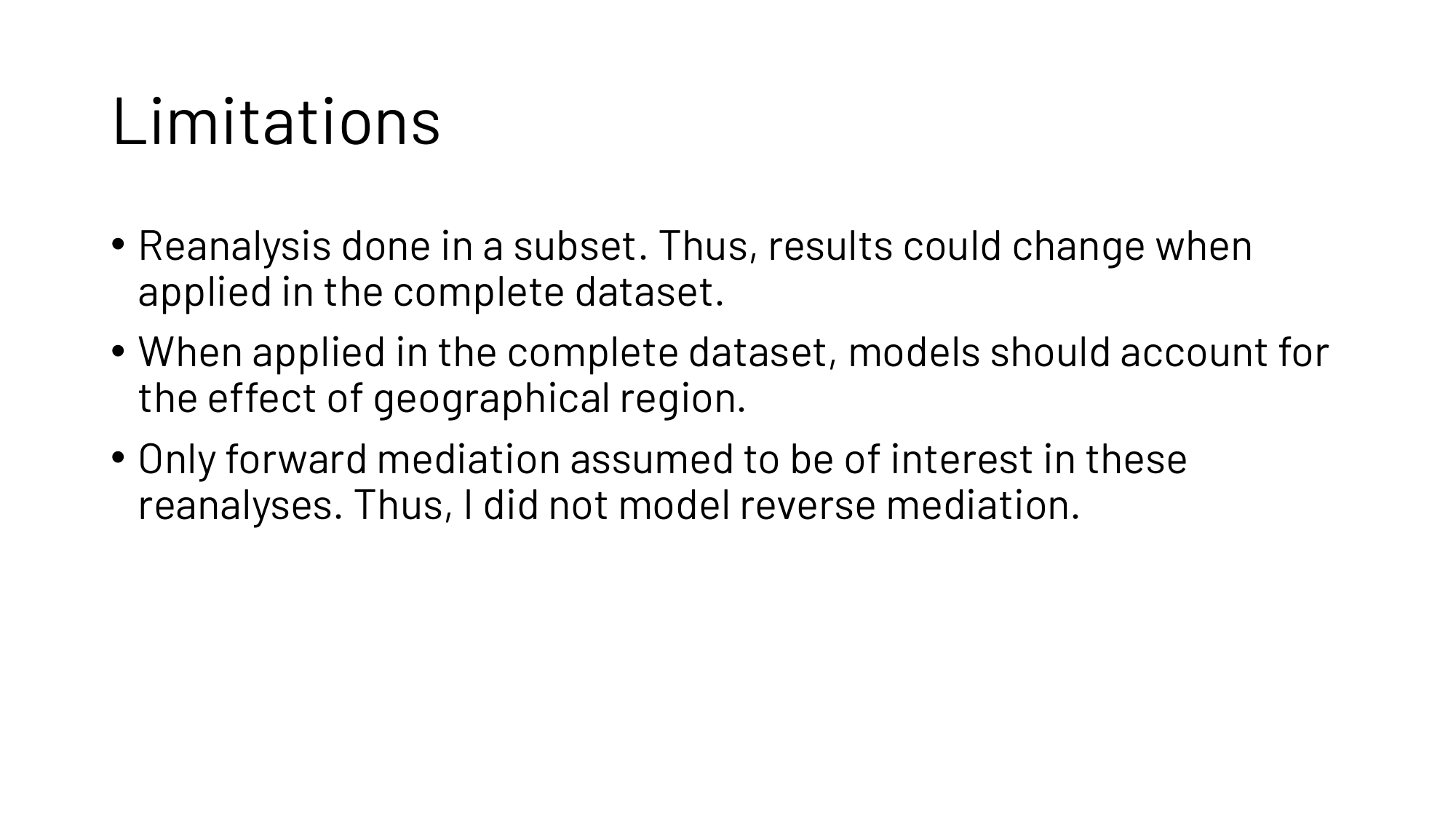

# Limitations
Reanalysis done in a subset. Thus, results could change when applied in the complete dataset.
When applied in the complete dataset, models should account for the effect of geographical region.
Only forward mediation assumed to be of interest in these reanalyses. Thus, I did not model reverse mediation.